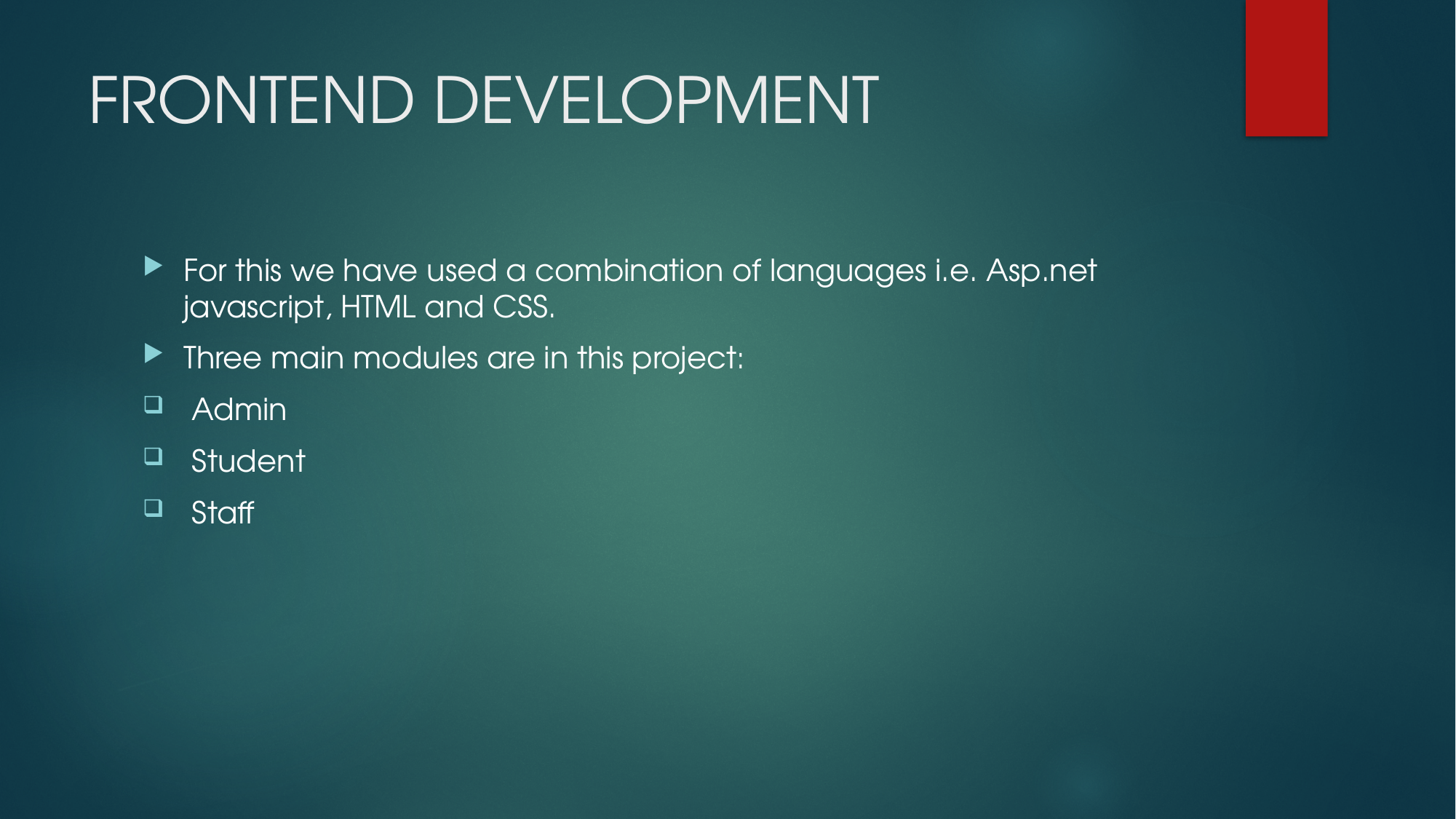

# FRONTEND DEVELOPMENT
For this we have used a combination of languages i.e. Asp.net javascript, HTML and CSS.
Three main modules are in this project:
 Admin
 Student
 Staff